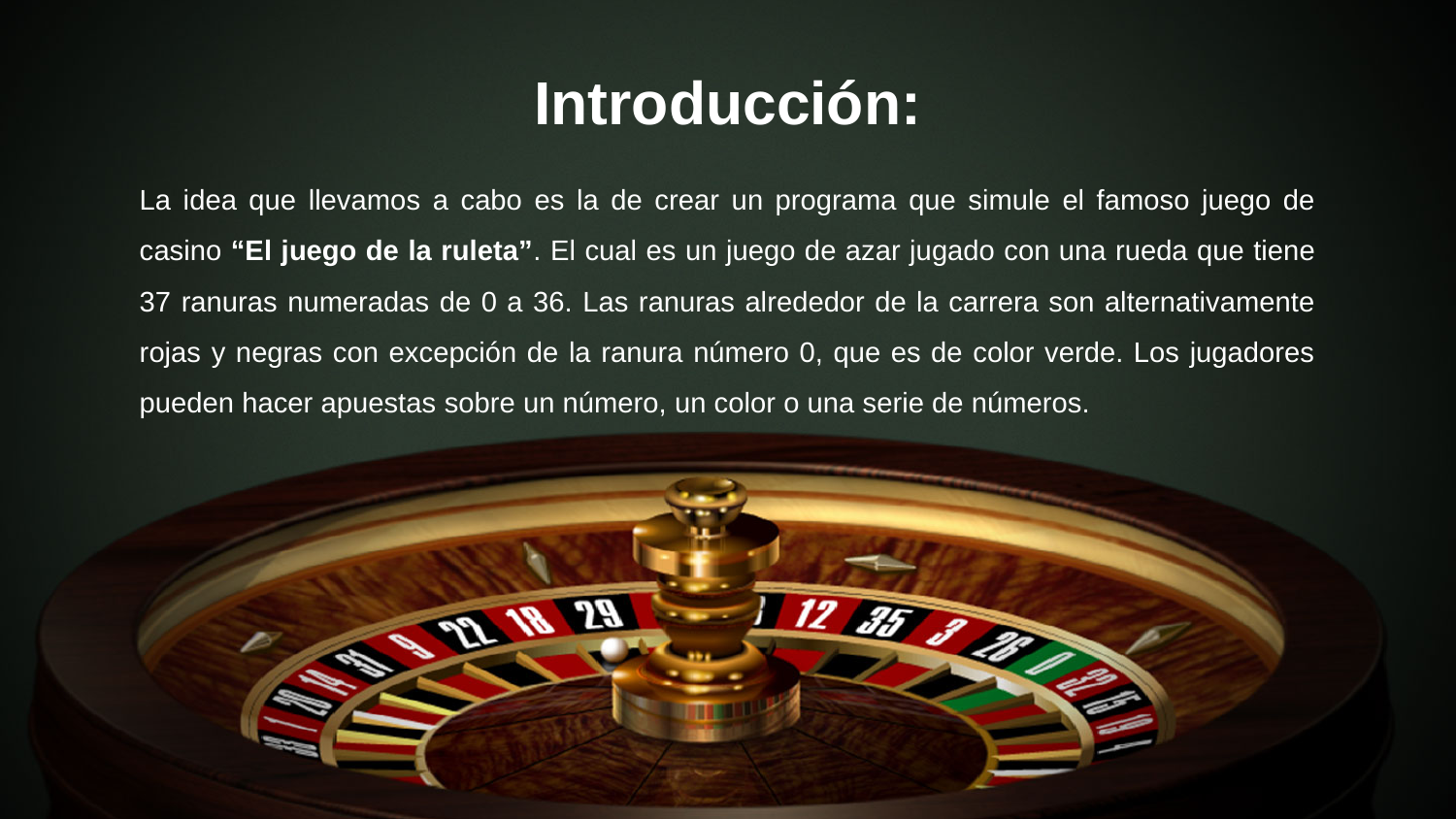

# Introducción:
La idea que llevamos a cabo es la de crear un programa que simule el famoso juego de casino “El juego de la ruleta”. El cual es un juego de azar jugado con una rueda que tiene 37 ranuras numeradas de 0 a 36. Las ranuras alrededor de la carrera son alternativamente rojas y negras con excepción de la ranura número 0, que es de color verde. Los jugadores pueden hacer apuestas sobre un número, un color o una serie de números.